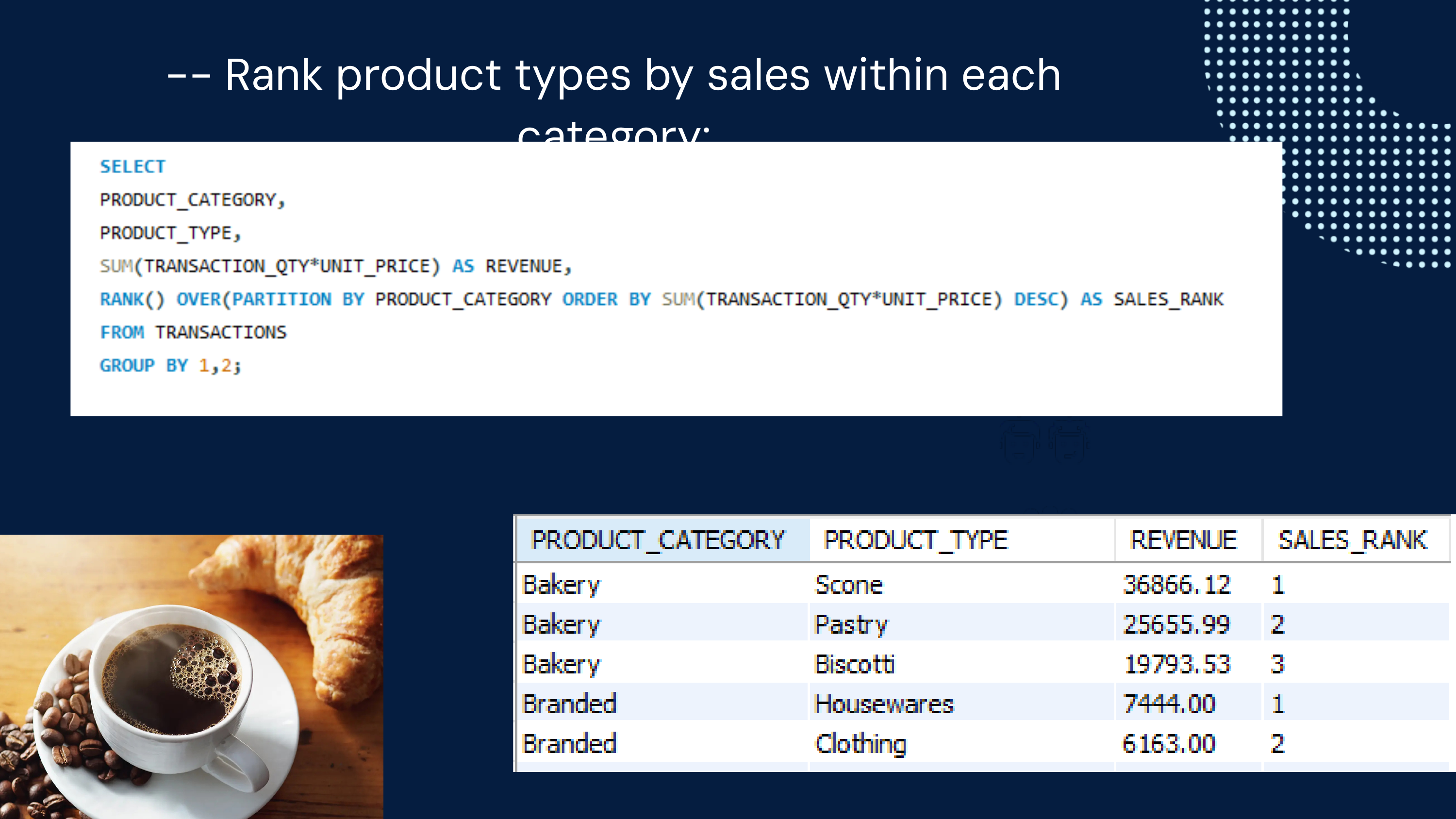

-- Rank product types by sales within each category: